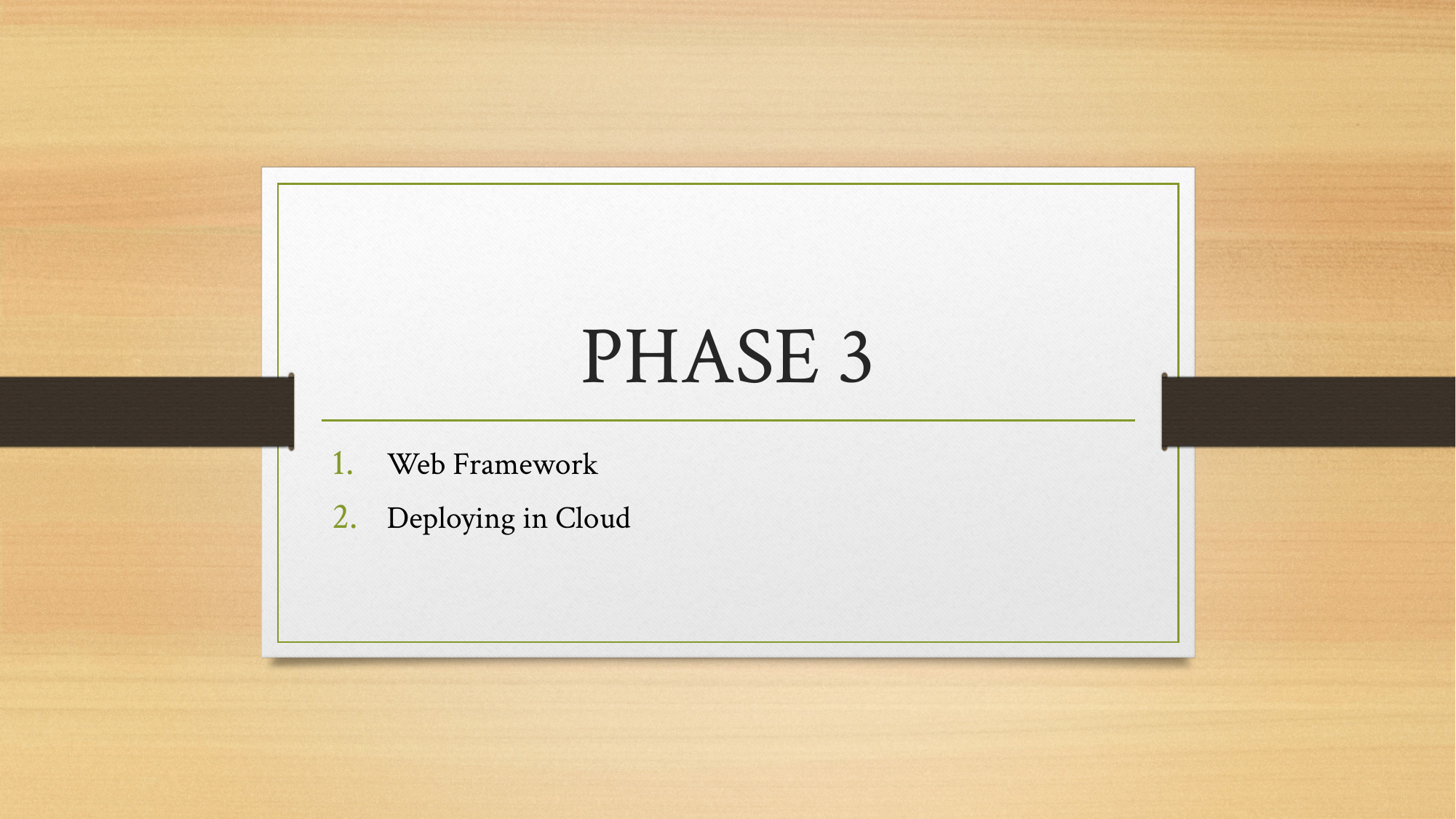

# PHASE 3
Web Framework
Deploying in Cloud